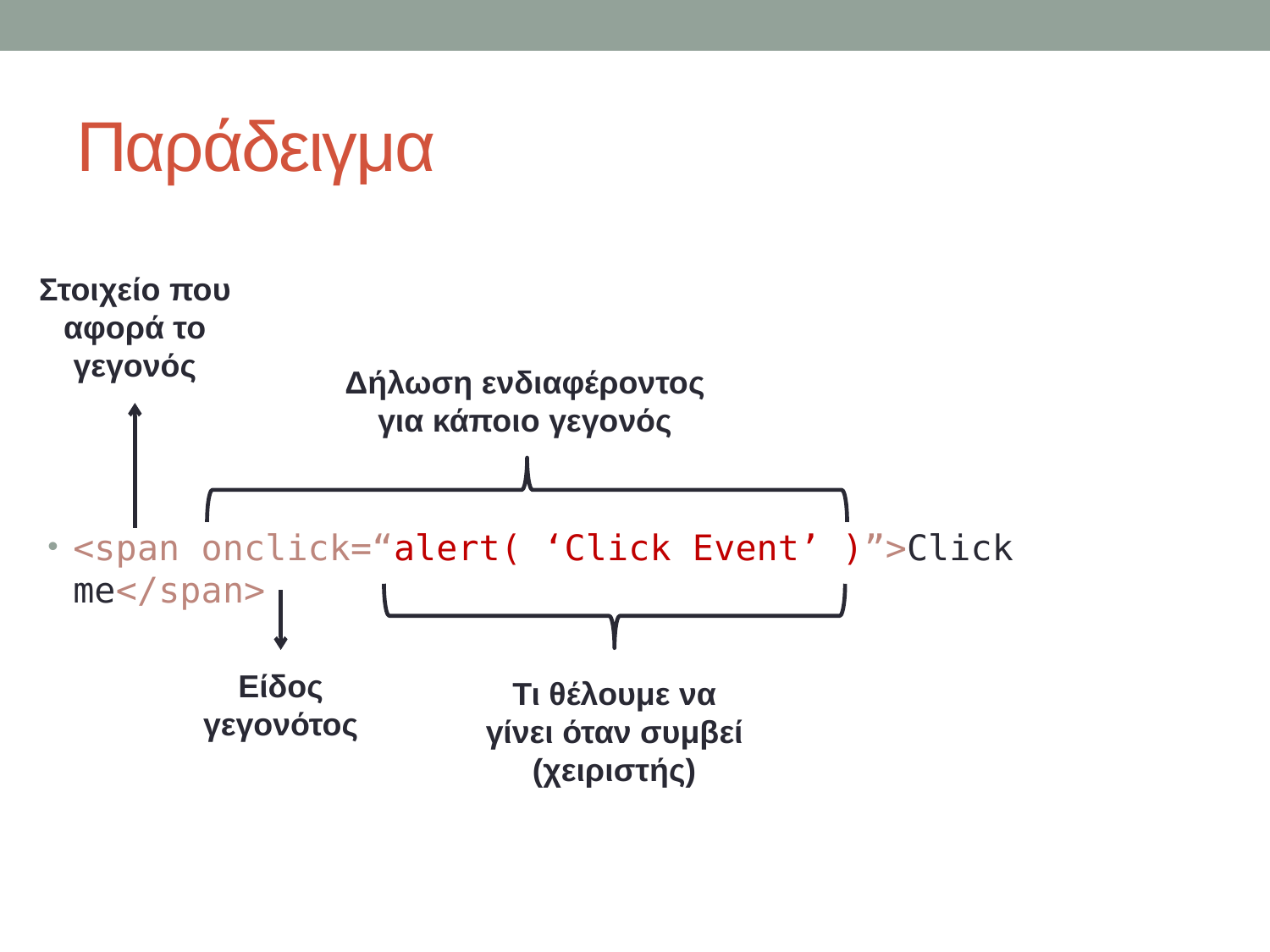

# Παράδειγμα

<span onclick=“alert( ‘Click Event’ )”>Click me</span>
Στοιχείο που αφορά το γεγονός
Δήλωση ενδιαφέροντος για κάποιο γεγονός

Είδος γεγονότος
Τι θέλουμε να γίνει όταν συμβεί
(χειριστής)